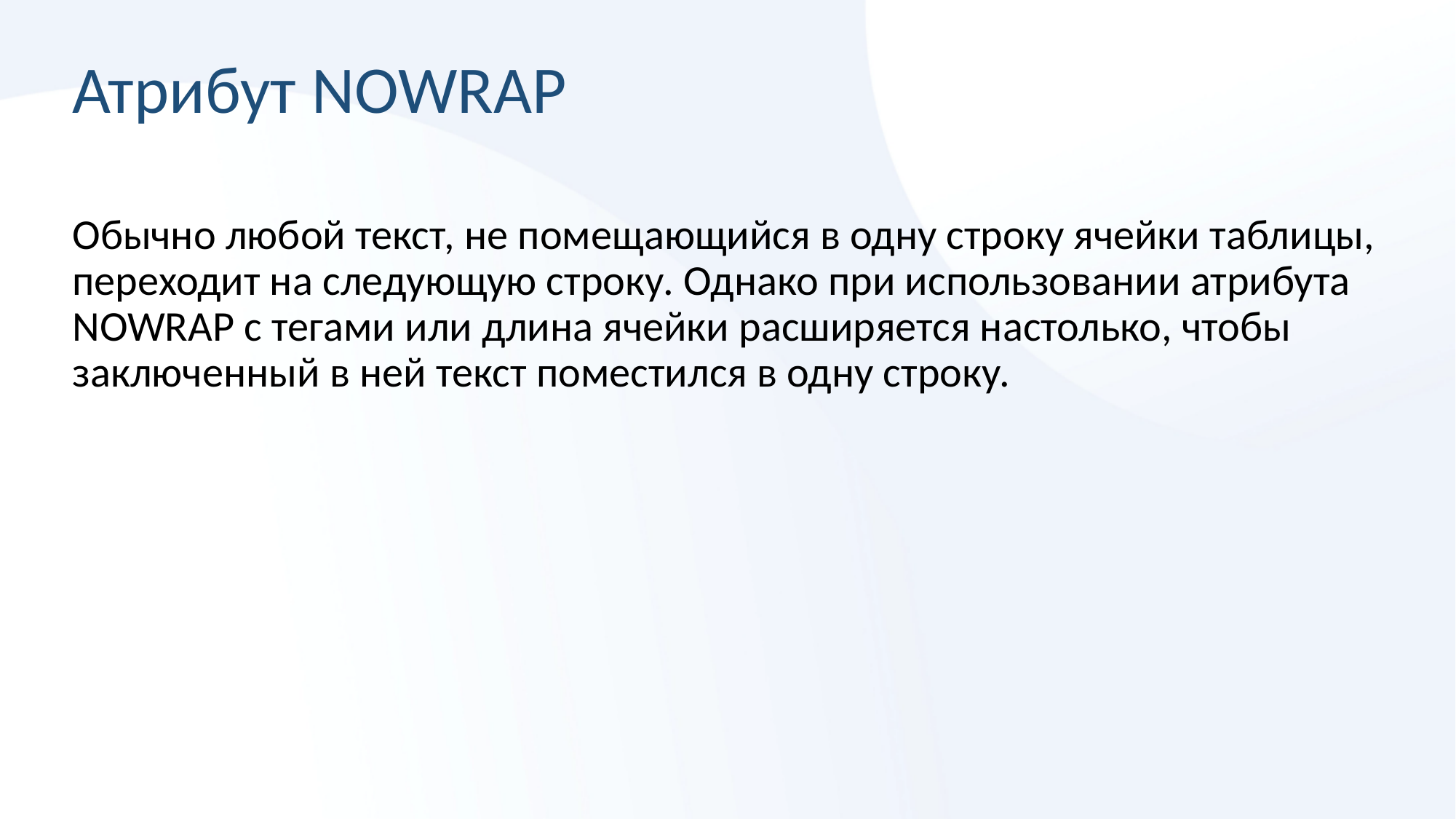

# Атрибут NOWRAP
Обычно любой текст, не помещающийся в одну строку ячейки таблицы, переходит на следующую строку. Однако при использовании атрибута NOWRAP с тегами или длина ячейки расширяется настолько, чтобы заключенный в ней текст поместился в одну строку.